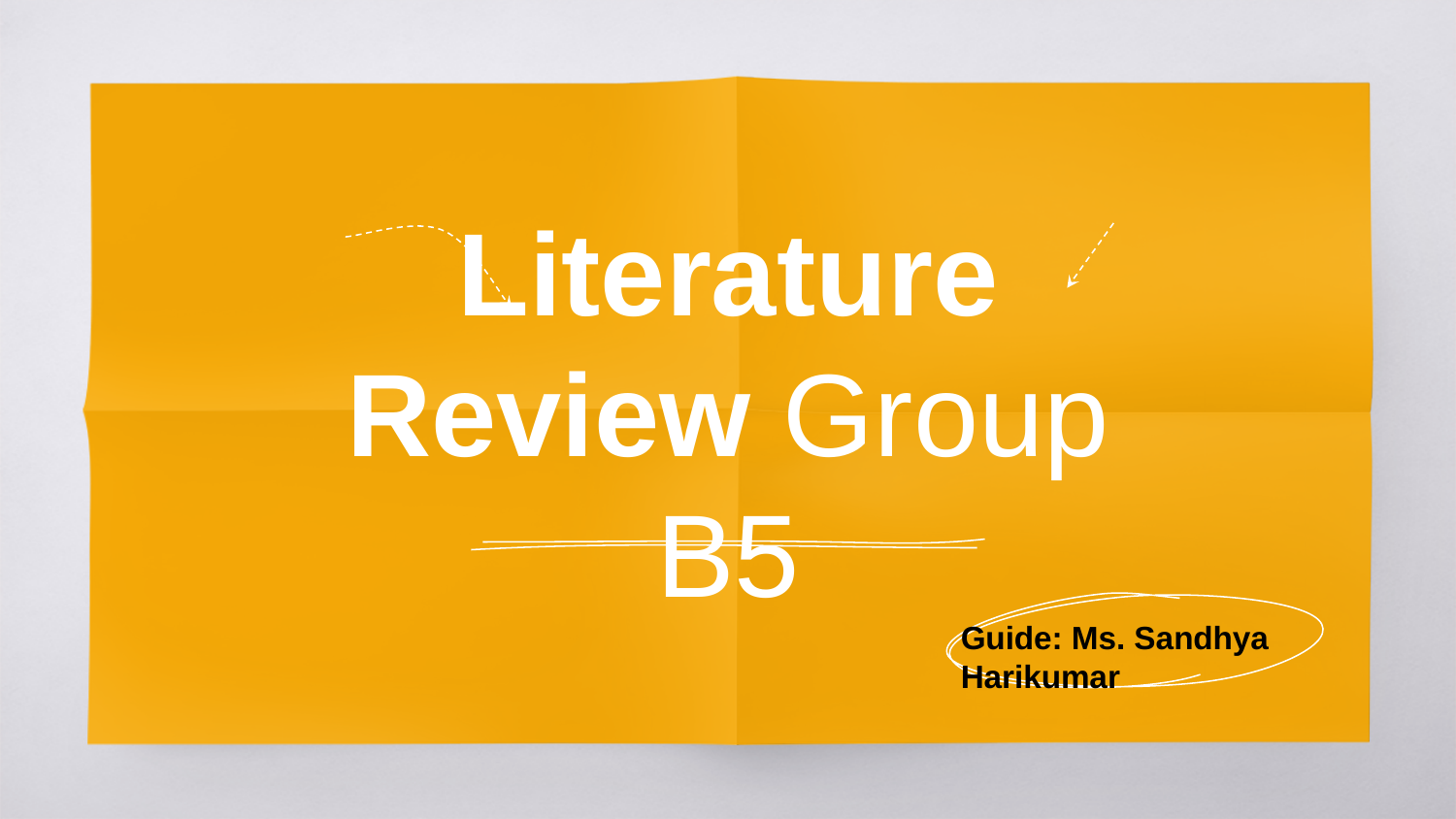

# Literature Review Group B5

Guide: Ms. Sandhya Harikumar